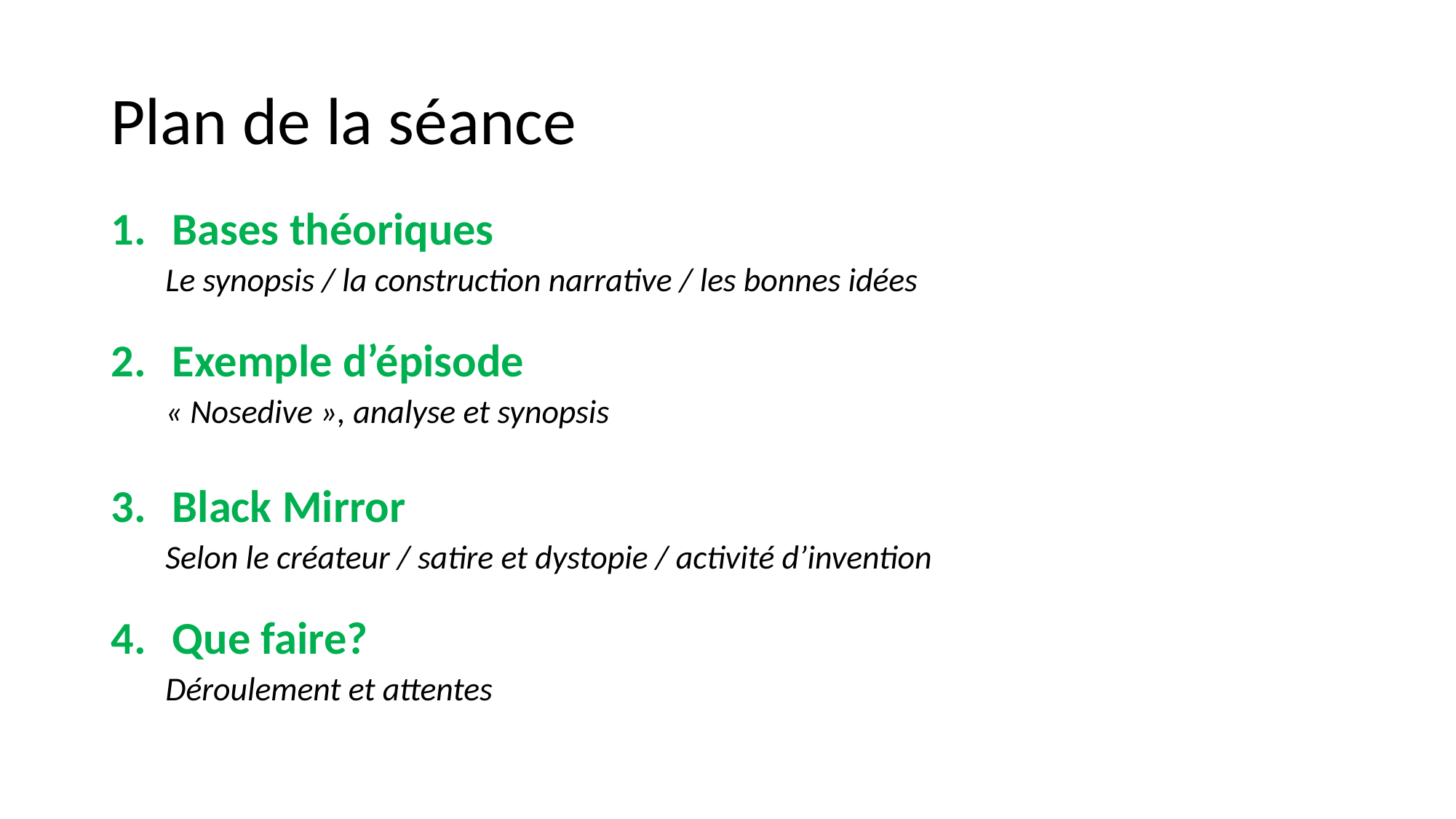

# Plan de la séance
Bases théoriques
Le synopsis / la construction narrative / les bonnes idées

Exemple d’épisode
« Nosedive », analyse et synopsis

Black Mirror
Selon le créateur / satire et dystopie / activité d’invention

Que faire?
Déroulement et attentes